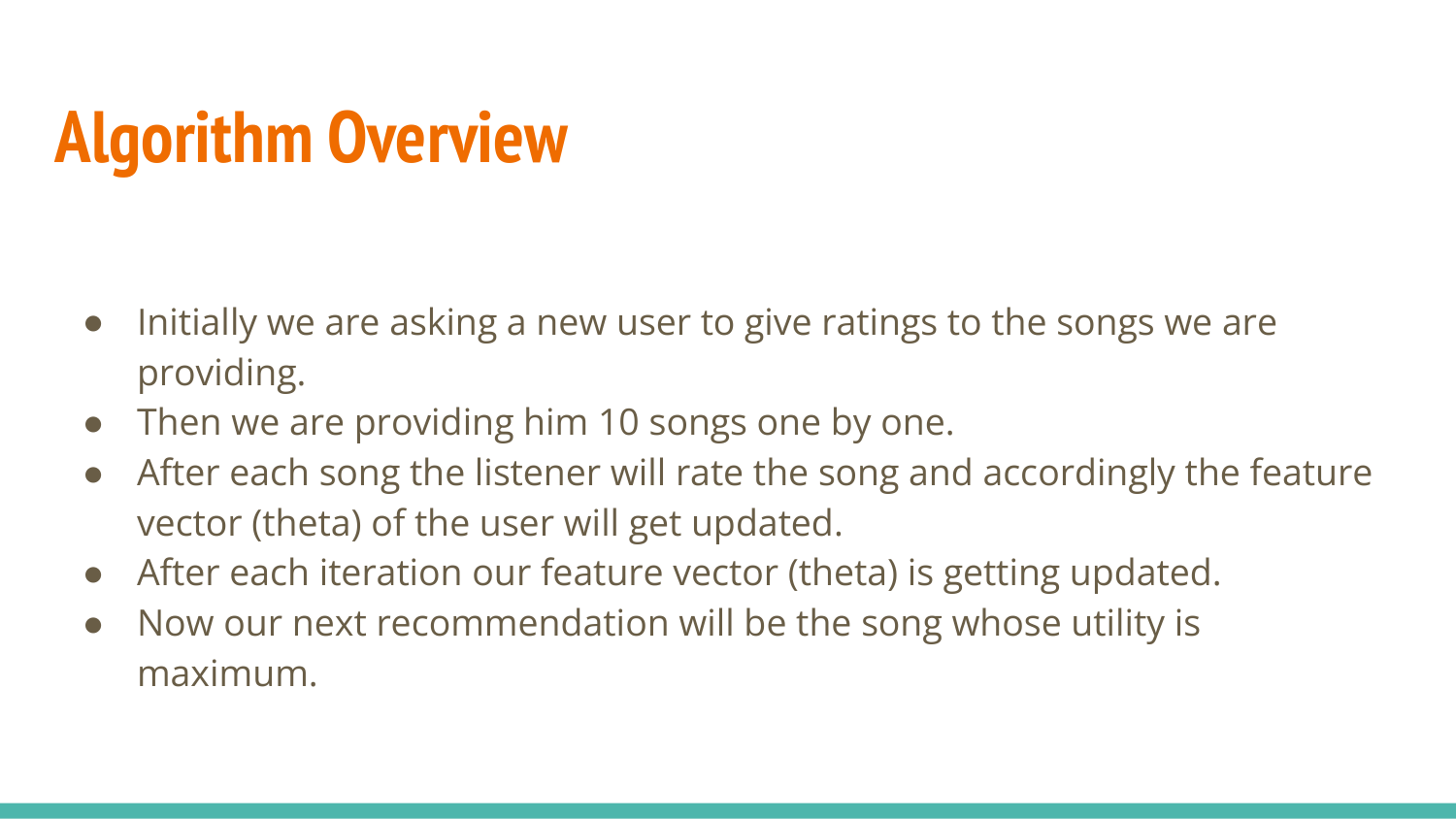

# Algorithm Overview

Initially we are asking a new user to give ratings to the songs we are providing.
Then we are providing him 10 songs one by one.
After each song the listener will rate the song and accordingly the feature vector (theta) of the user will get updated.
After each iteration our feature vector (theta) is getting updated.
Now our next recommendation will be the song whose utility is maximum.